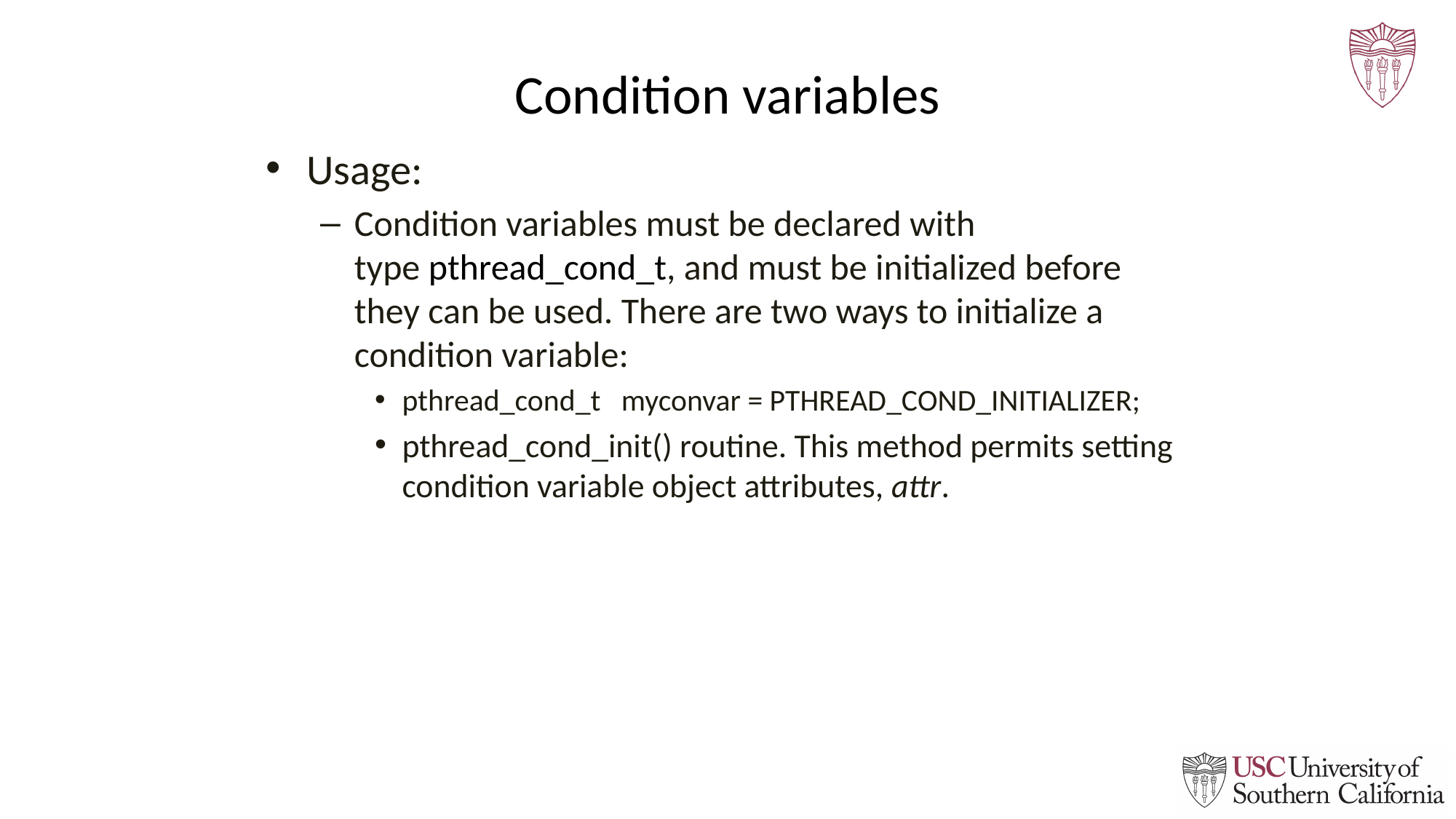

# Condition variables
Usage:
Condition variables must be declared with type pthread_cond_t, and must be initialized before they can be used. There are two ways to initialize a condition variable:
pthread_cond_t   myconvar = PTHREAD_COND_INITIALIZER;
pthread_cond_init() routine. This method permits setting condition variable object attributes, attr.